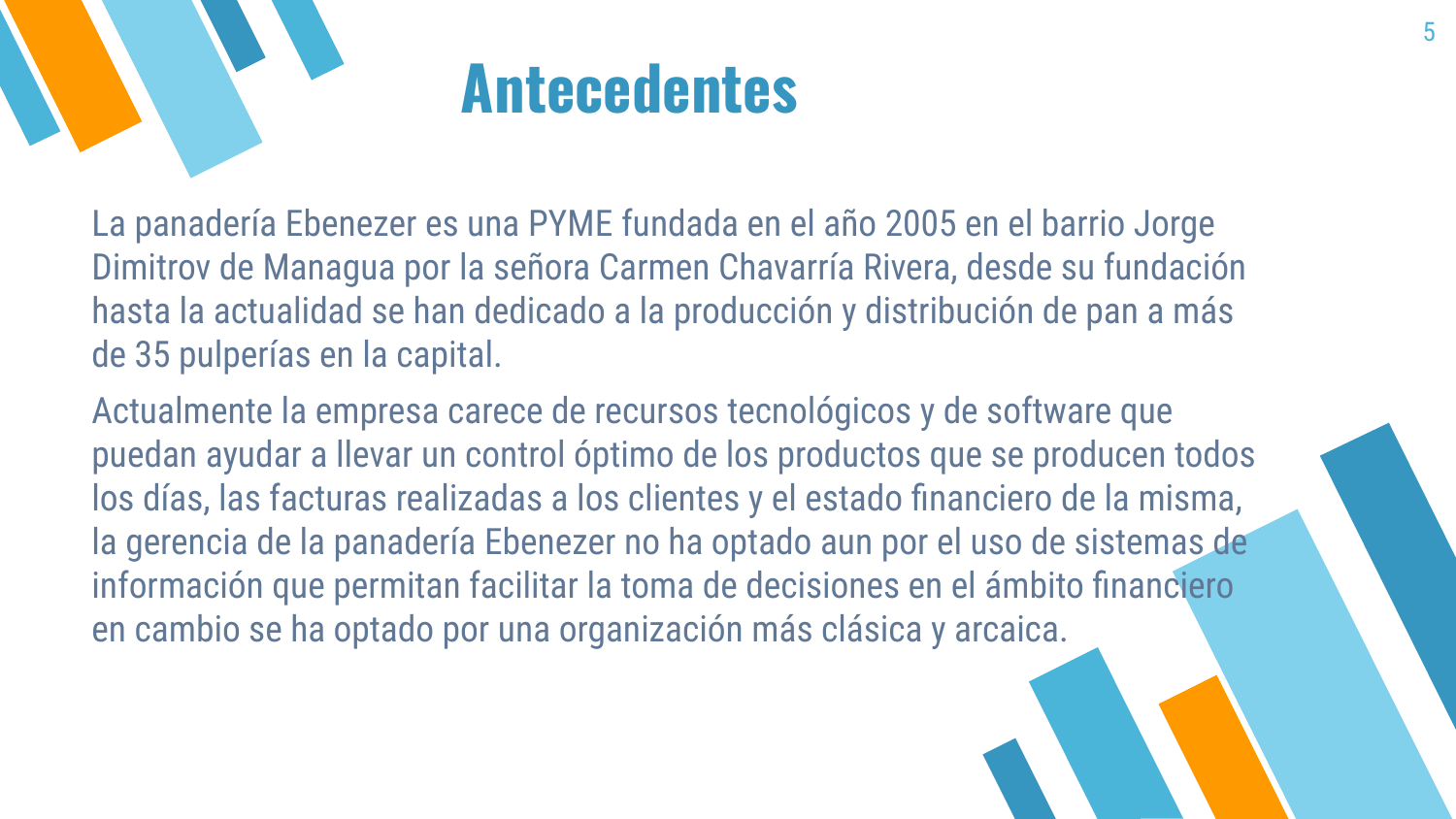

5
Antecedentes

La panadería Ebenezer es una PYME fundada en el año 2005 en el barrio Jorge Dimitrov de Managua por la señora Carmen Chavarría Rivera, desde su fundación hasta la actualidad se han dedicado a la producción y distribución de pan a más de 35 pulperías en la capital.
Actualmente la empresa carece de recursos tecnológicos y de software que puedan ayudar a llevar un control óptimo de los productos que se producen todos los días, las facturas realizadas a los clientes y el estado financiero de la misma, la gerencia de la panadería Ebenezer no ha optado aun por el uso de sistemas de información que permitan facilitar la toma de decisiones en el ámbito financiero en cambio se ha optado por una organización más clásica y arcaica.